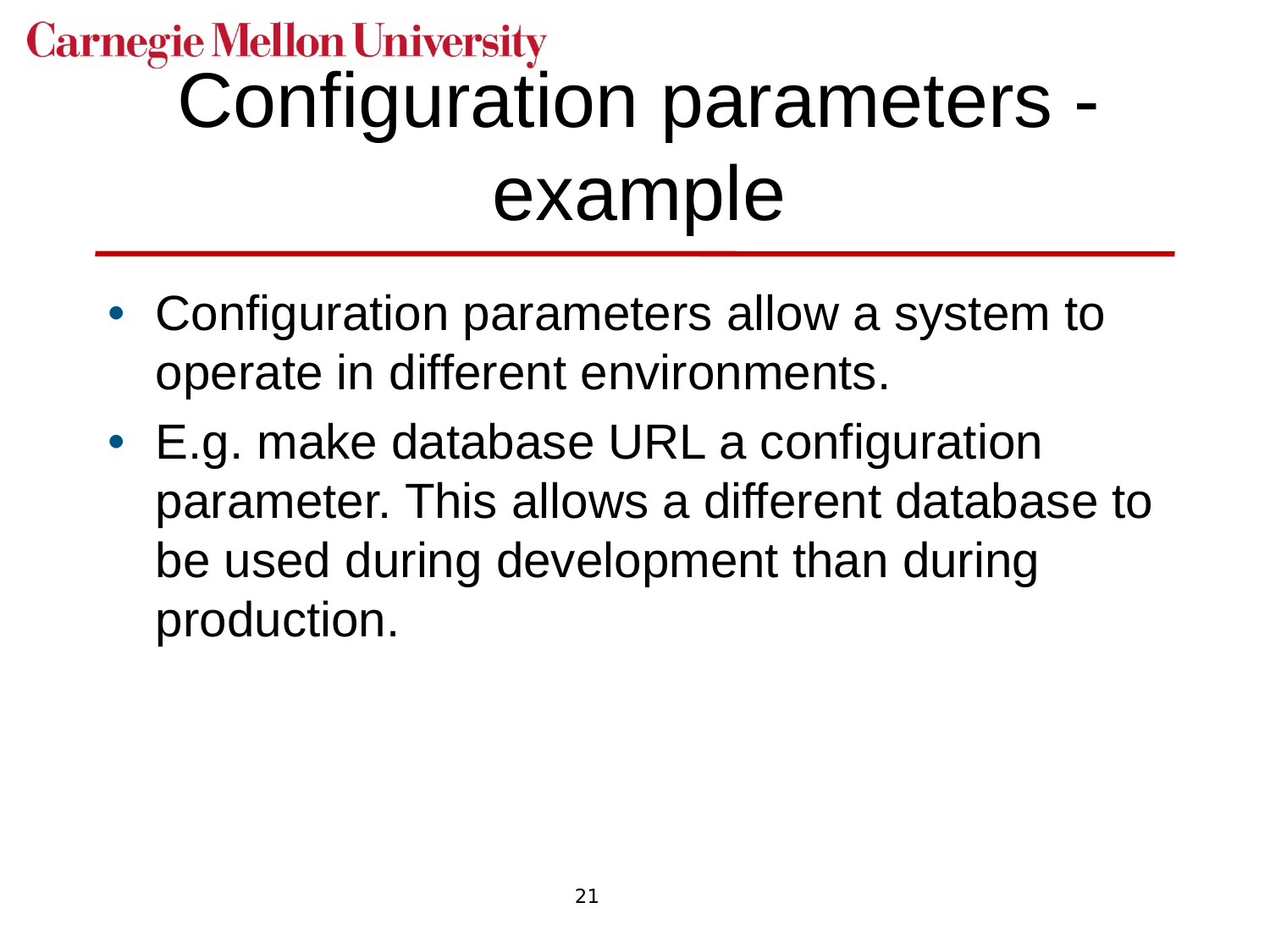

# Configuration parameters - example
Configuration parameters allow a system to operate in different environments.
E.g. make database URL a configuration parameter. This allows a different database to be used during development than during production.